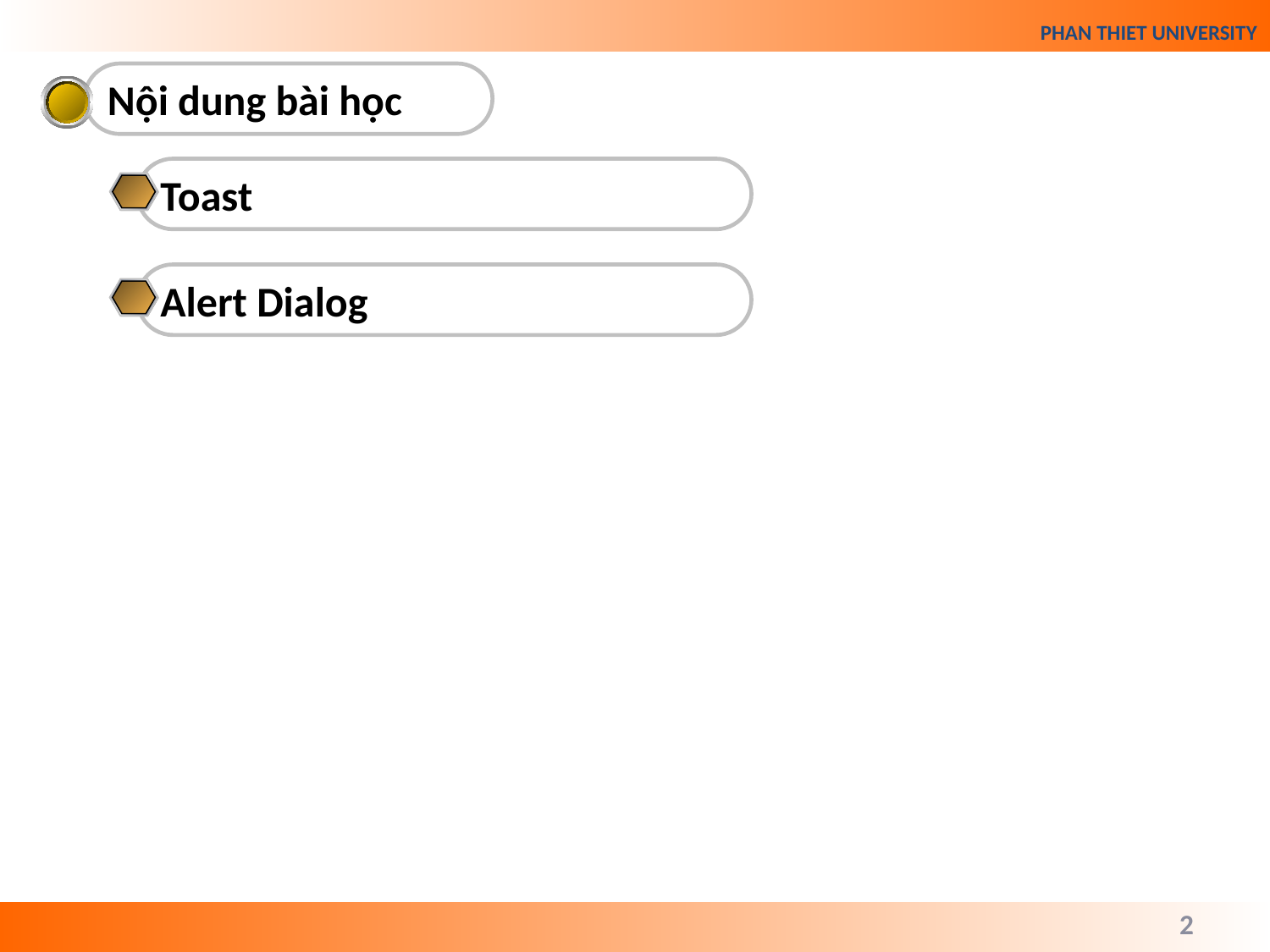

Nội dung bài học

Toast

Alert Dialog

2